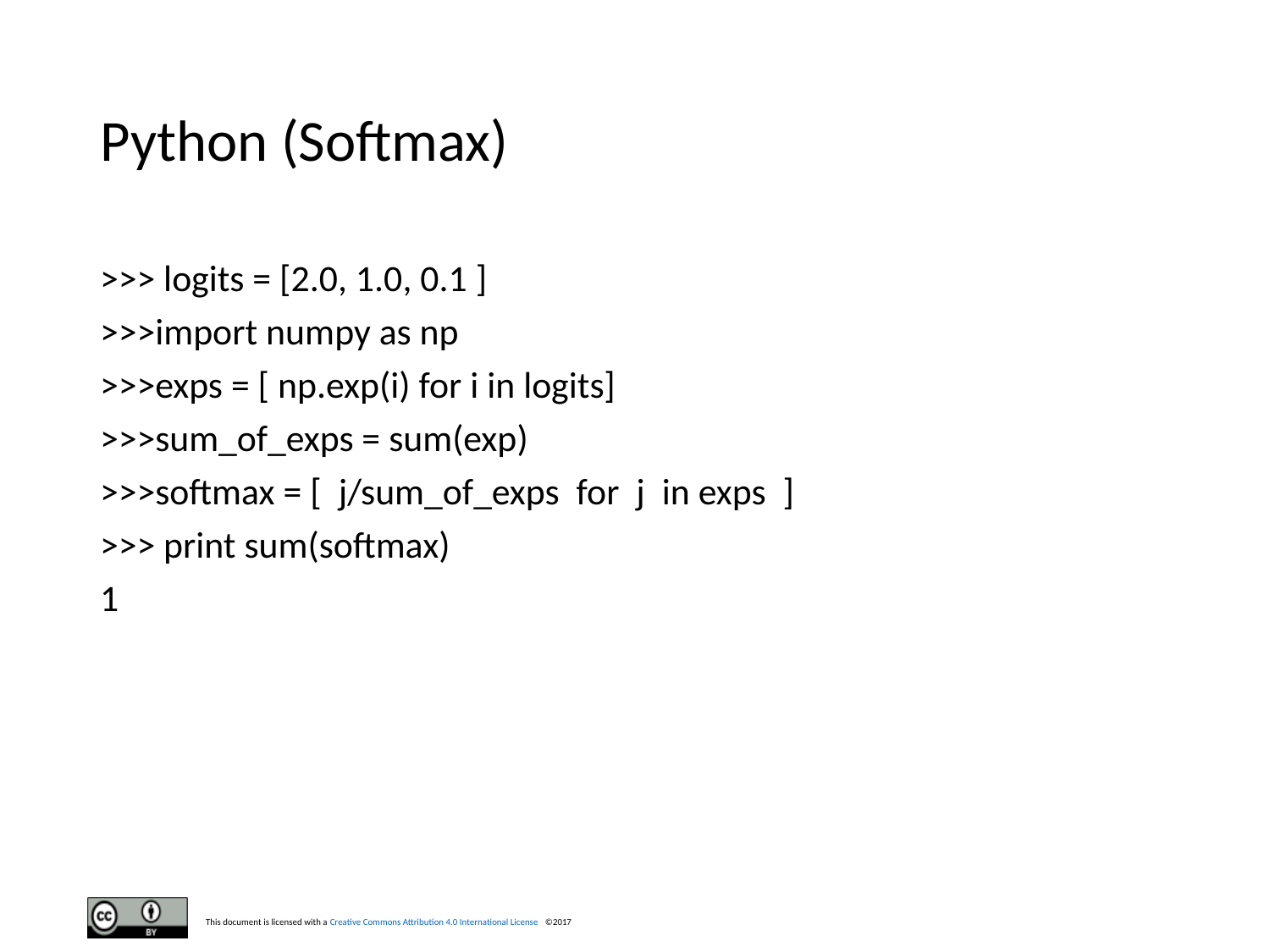

# Python (Softmax)
>>> logits = [2.0, 1.0, 0.1 ]
>>>import numpy as np
>>>exps = [ np.exp(i) for i in logits]
>>>sum_of_exps = sum(exp)
>>>softmax = [  j/sum_of_exps  for  j  in exps  ]
>>> print sum(softmax)
1